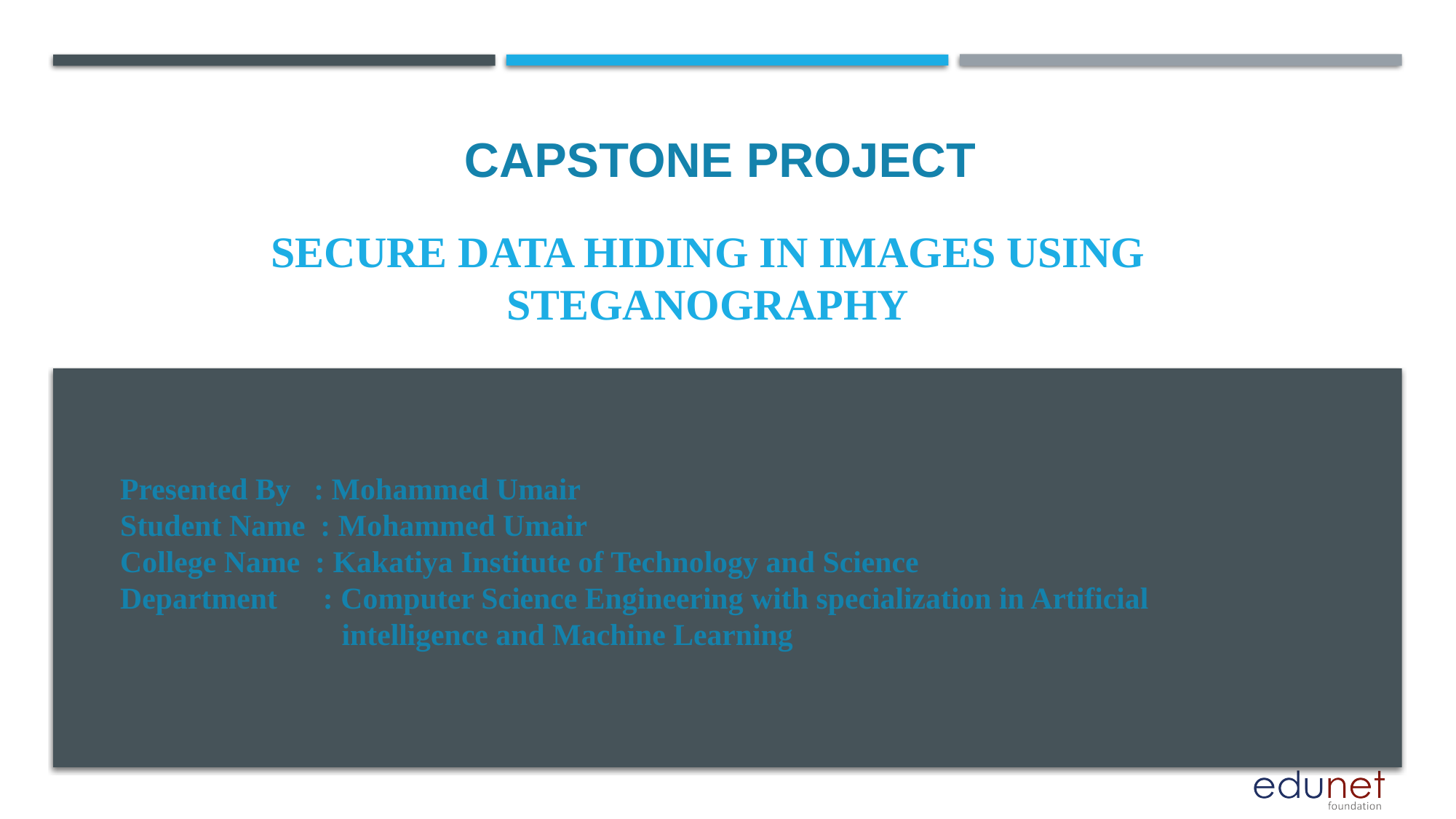

CAPSTONE PROJECT
# SECURE DATA HIDING IN IMAGES USING STEGANOGRAPHY
Presented By   : Mohammed Umair
Student Name  : Mohammed Umair
College Name  : Kakatiya Institute of Technology and Science
Department      : Computer Science Engineering with specialization in Artificial
                             intelligence and Machine Learning